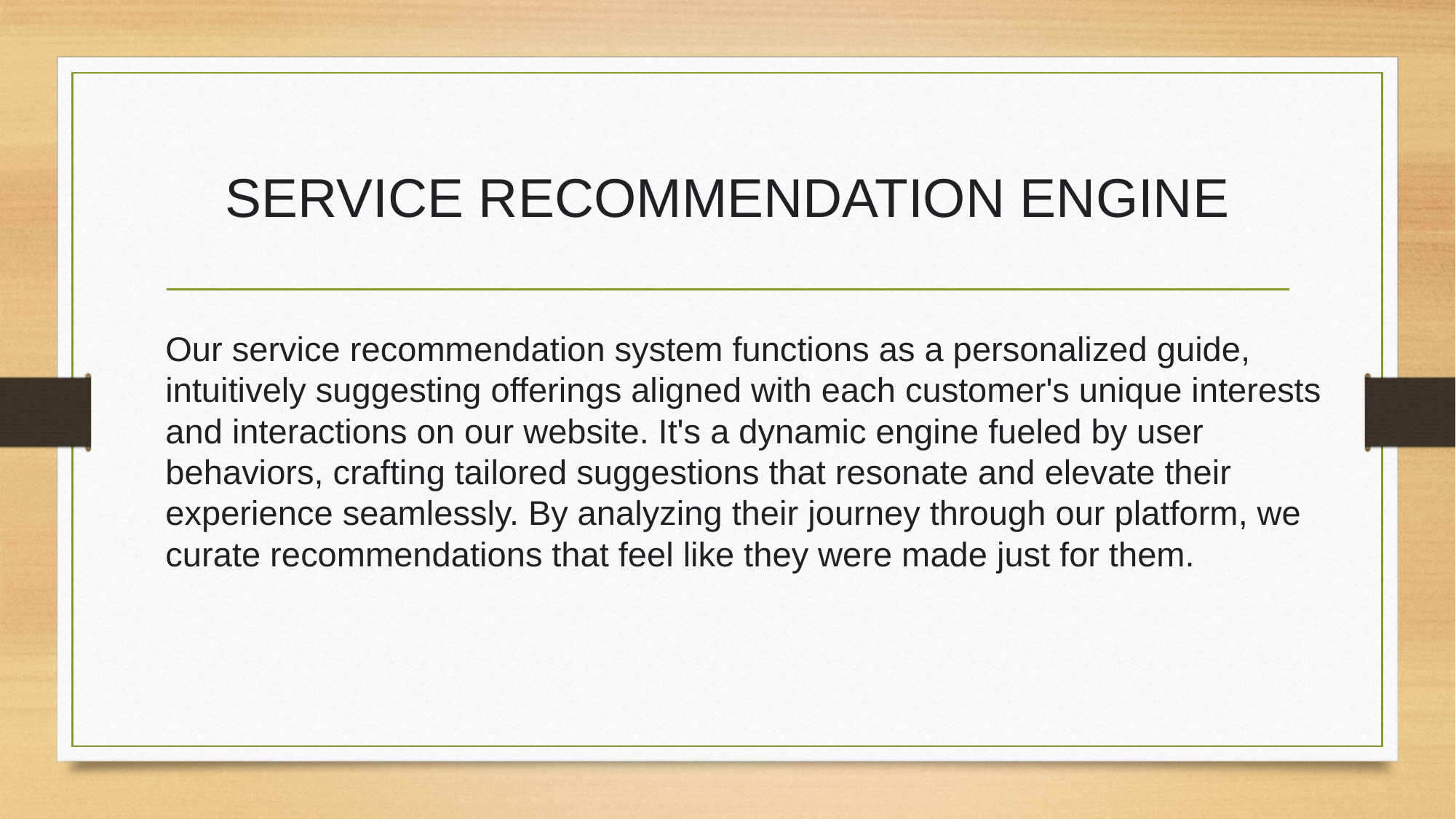

# SERVICE RECOMMENDATION ENGINE
Our service recommendation system functions as a personalized guide, intuitively suggesting offerings aligned with each customer's unique interests and interactions on our website. It's a dynamic engine fueled by user behaviors, crafting tailored suggestions that resonate and elevate their experience seamlessly. By analyzing their journey through our platform, we curate recommendations that feel like they were made just for them.